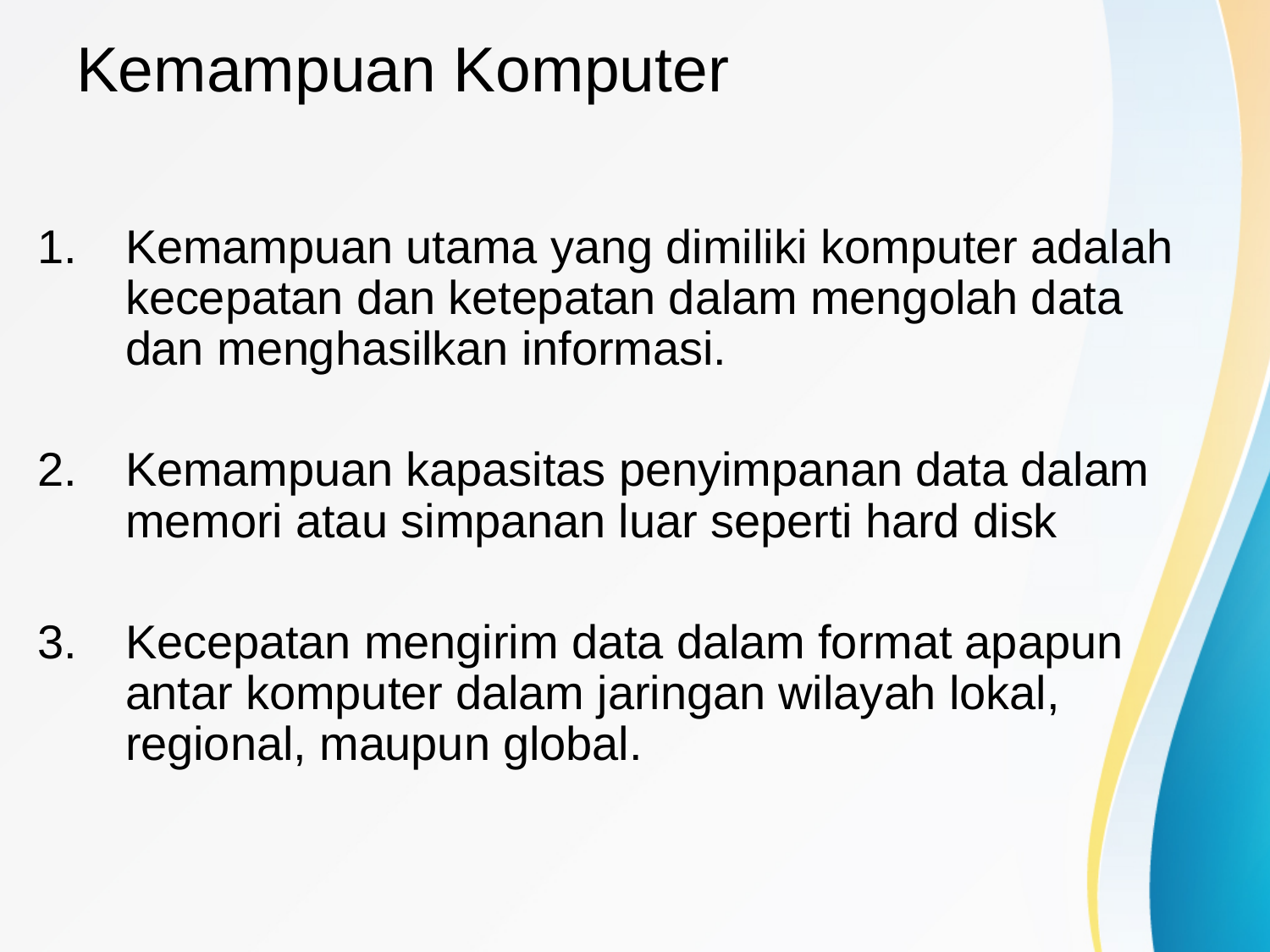

# Kemampuan Komputer
Kemampuan utama yang dimiliki komputer adalah kecepatan dan ketepatan dalam mengolah data dan menghasilkan informasi.

Kemampuan kapasitas penyimpanan data dalam memori atau simpanan luar seperti hard disk

Kecepatan mengirim data dalam format apapun antar komputer dalam jaringan wilayah lokal, regional, maupun global.